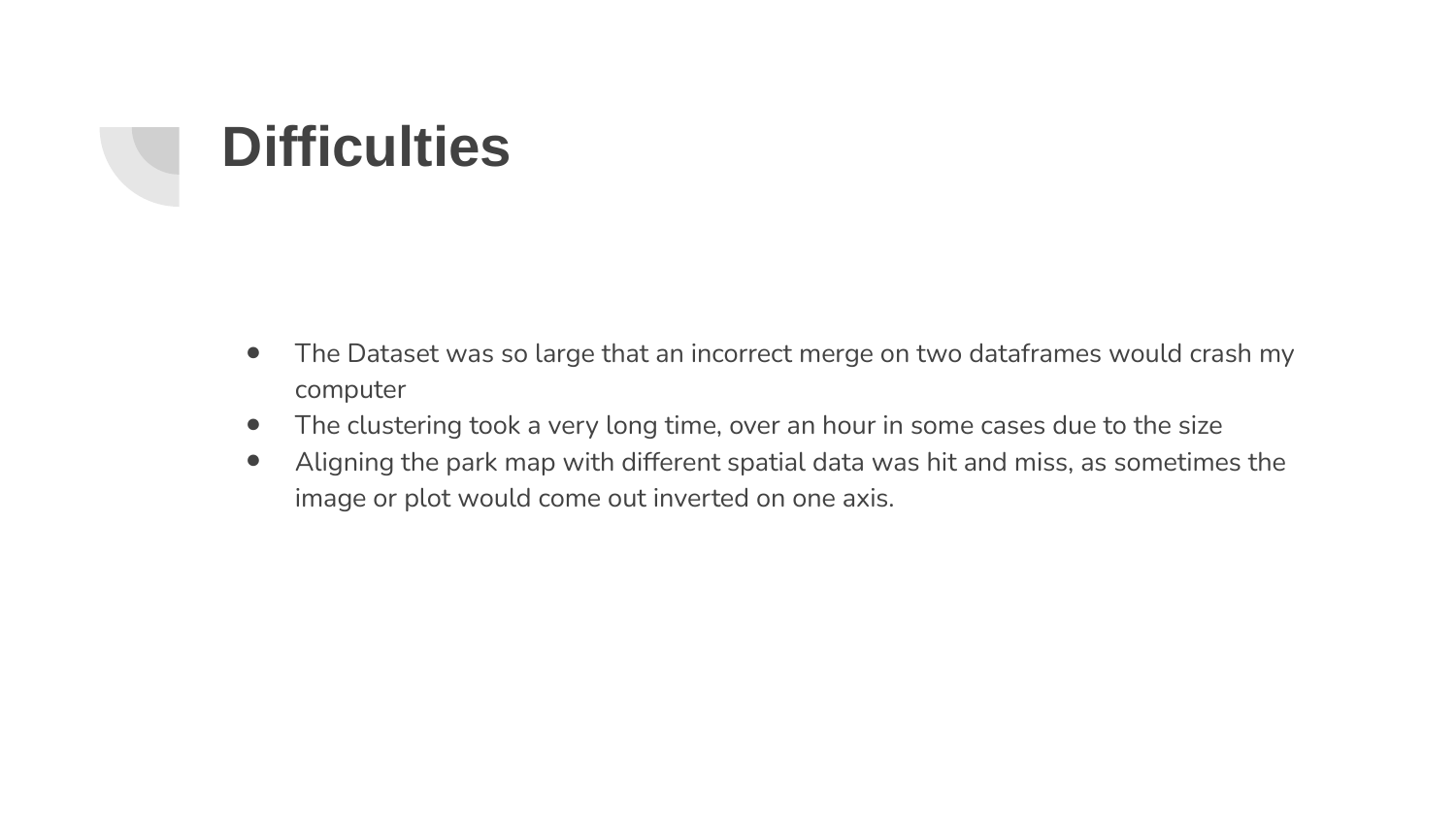

# Difficulties
The Dataset was so large that an incorrect merge on two dataframes would crash my computer
The clustering took a very long time, over an hour in some cases due to the size
Aligning the park map with different spatial data was hit and miss, as sometimes the image or plot would come out inverted on one axis.